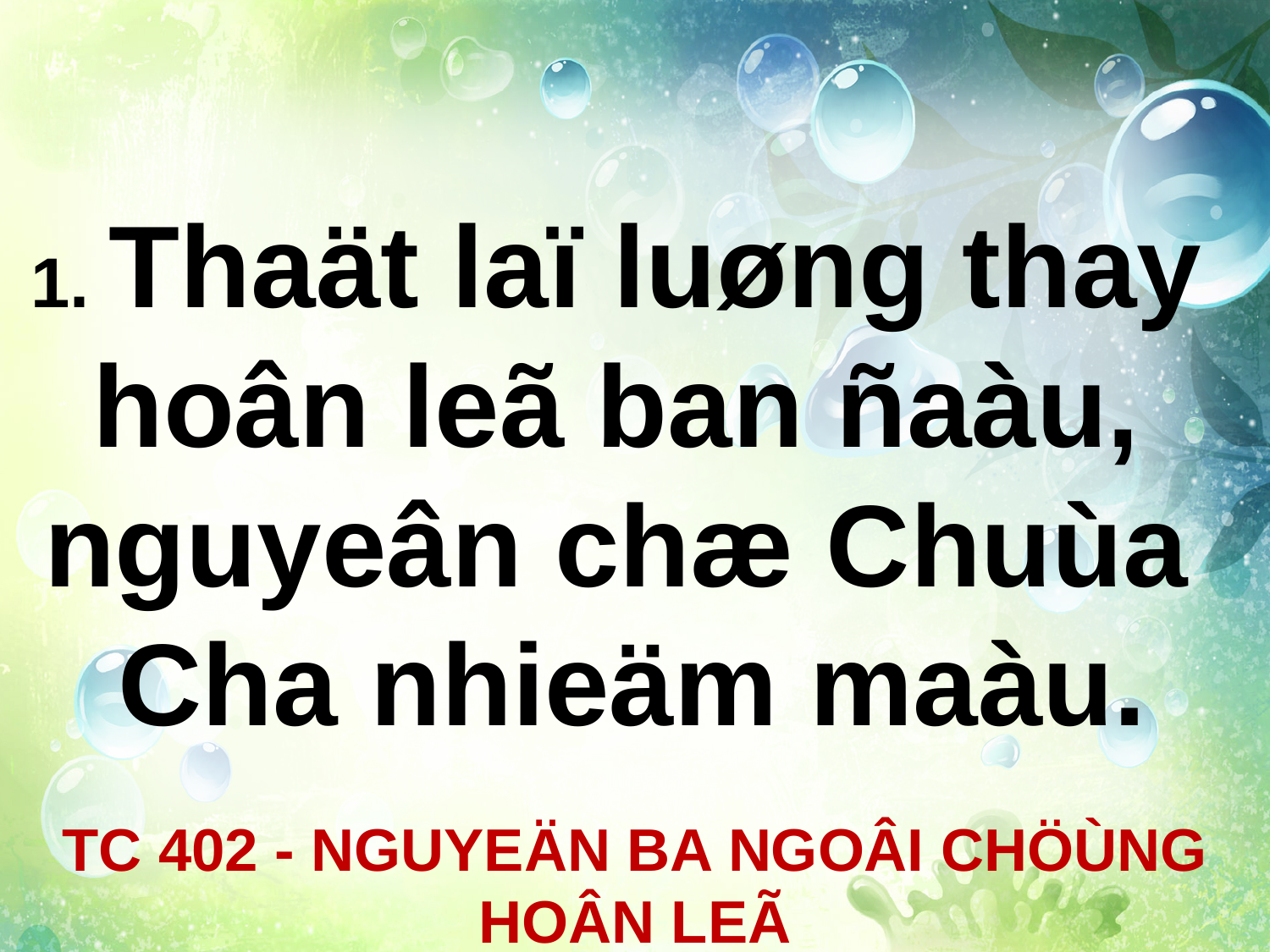

1. Thaät laï luøng thay
hoân leã ban ñaàu,
nguyeân chæ Chuùa
Cha nhieäm maàu.
TC 402 - NGUYEÄN BA NGOÂI CHÖÙNG HOÂN LEÃ